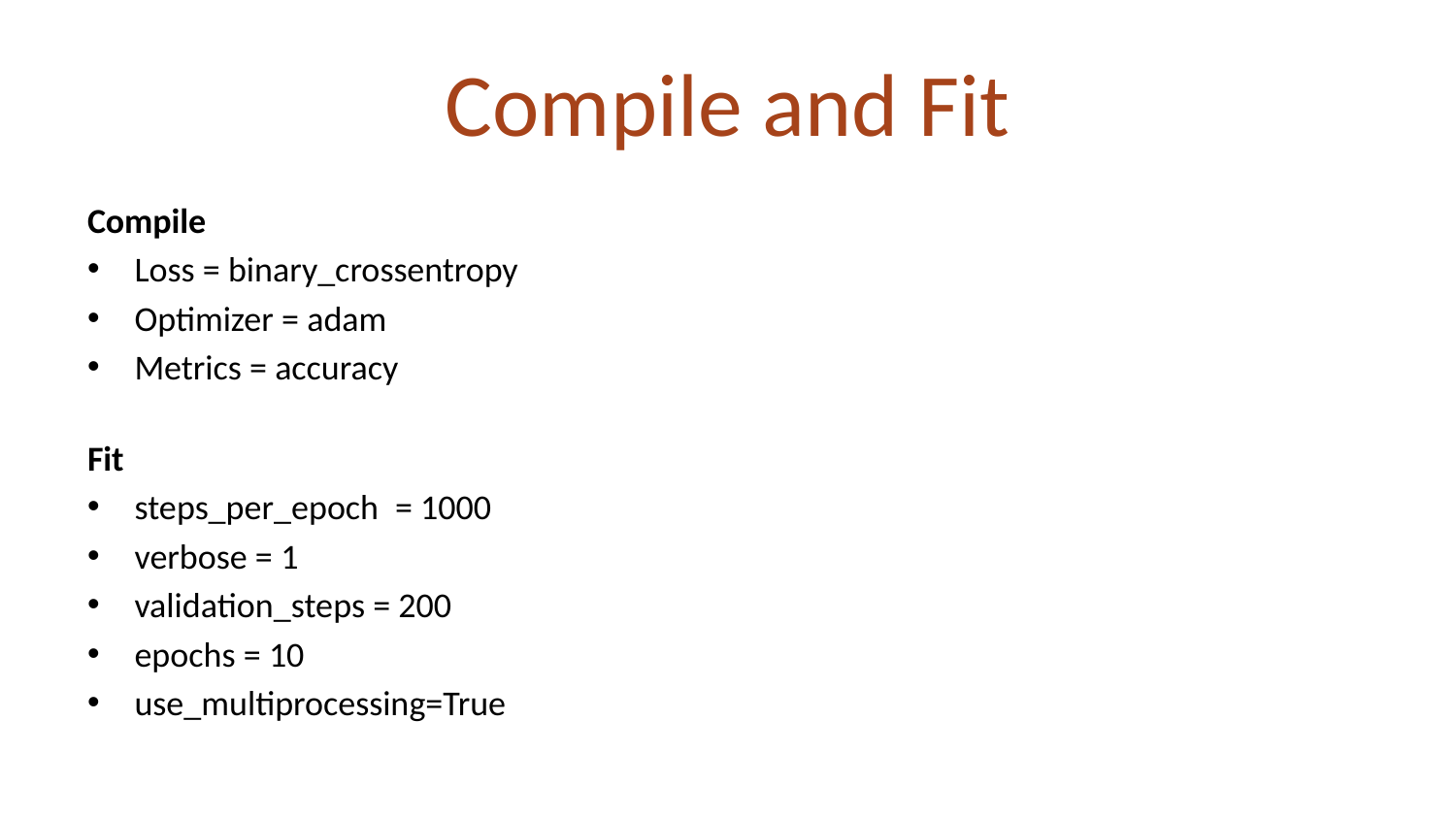

# Compile and Fit
Compile
Loss = binary_crossentropy
Optimizer = adam
Metrics = accuracy
Fit
steps_per_epoch  = 1000
verbose = 1
validation_steps = 200
epochs = 10
use_multiprocessing=True